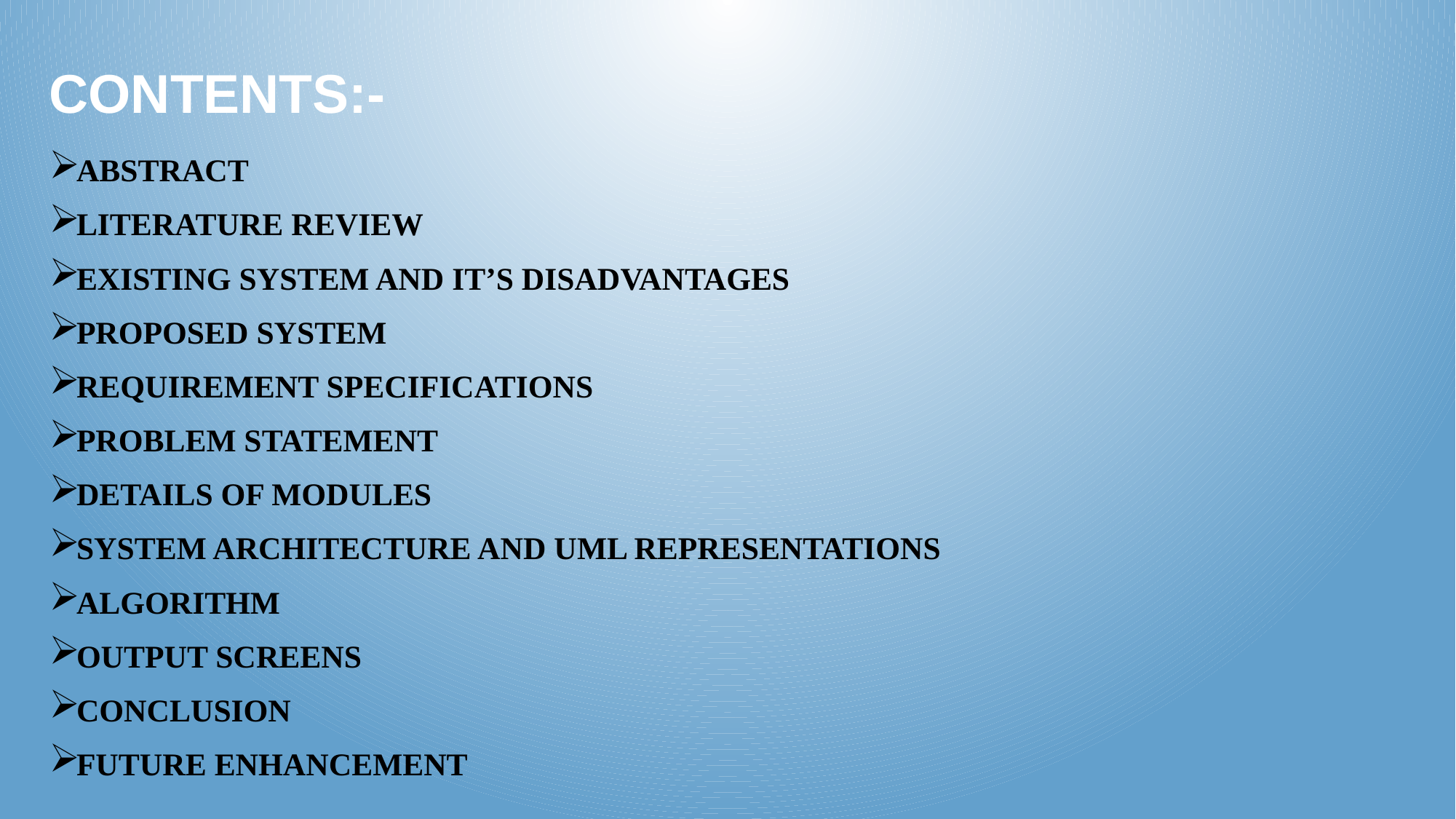

# CONTENTS:-
ABSTRACT
LITERATURE REVIEW
EXISTING SYSTEM AND IT’S DISADVANTAGES
PROPOSED SYSTEM
REQUIREMENT SPECIFICATIONS
PROBLEM STATEMENT
DETAILS OF MODULES
SYSTEM ARCHITECTURE AND UML REPRESENTATIONS
ALGORITHM
OUTPUT SCREENS
CONCLUSION
FUTURE ENHANCEMENT